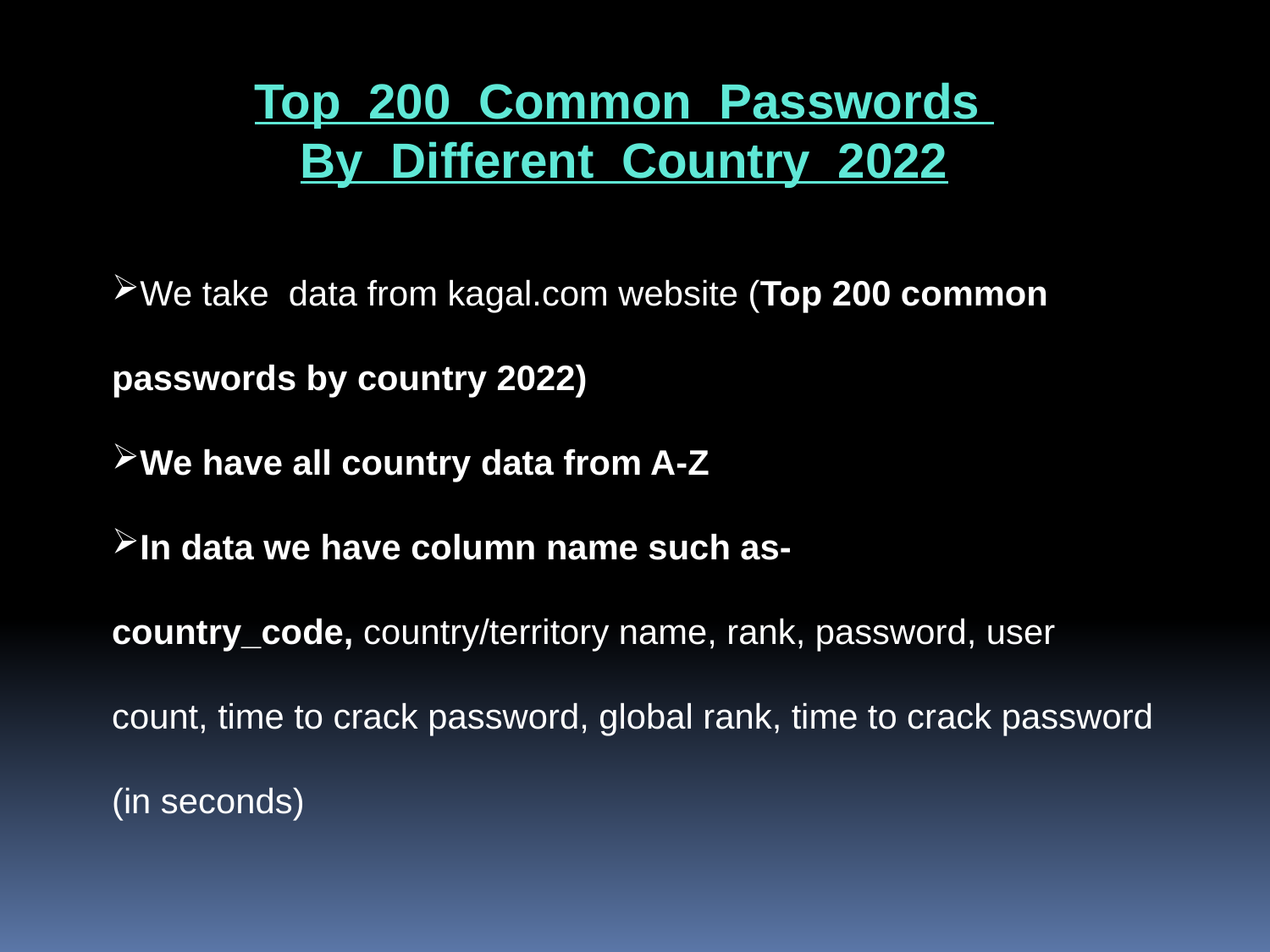

Top  200  Common  Passwords  By  Different  Country  2022

We take  data from kagal.com website (Top 200 common passwords by country 2022)
We have all country data from A-Z
In data we have column name such as-
country_code, country/territory name, rank, password, user count, time to crack password, global rank, time to crack password (in seconds)